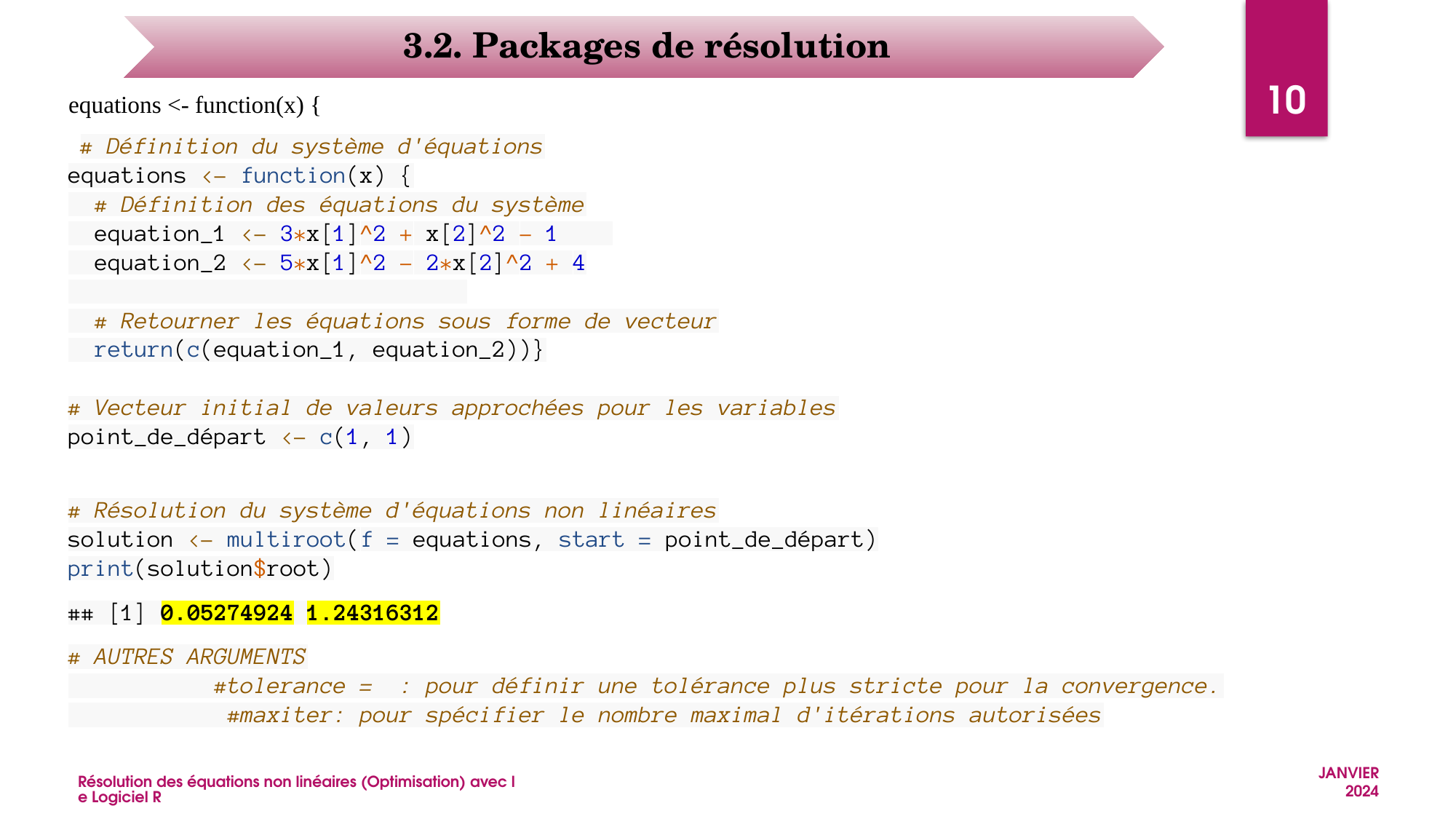

3.2. Packages de résolution
10
equations <- function(x) {
  # Définition du système d'équations
equations <- function(x) {
  # Définition des équations du système
  equation_1 <- 3*x[1]^2 + x[2]^2 - 1
  equation_2 <- 5*x[1]^2 - 2*x[2]^2 + 4
  # Retourner les équations sous forme de vecteur
  return(c(equation_1, equation_2))}
# Vecteur initial de valeurs approchées pour les variables
point_de_départ <- c(1, 1)
# Résolution du système d'équations non linéaires
solution <- multiroot(f = equations, start = point_de_départ)
print(solution$root)
## [1] 0.05274924 1.24316312
# AUTRES ARGUMENTS #tolerance =  : pour définir une tolérance plus stricte pour la convergence. #maxiter: pour spécifier le nombre maximal d'itérations autorisées
Résolution des équations non linéaires (Optimisation) avec le Logiciel R
JANVIER 2024